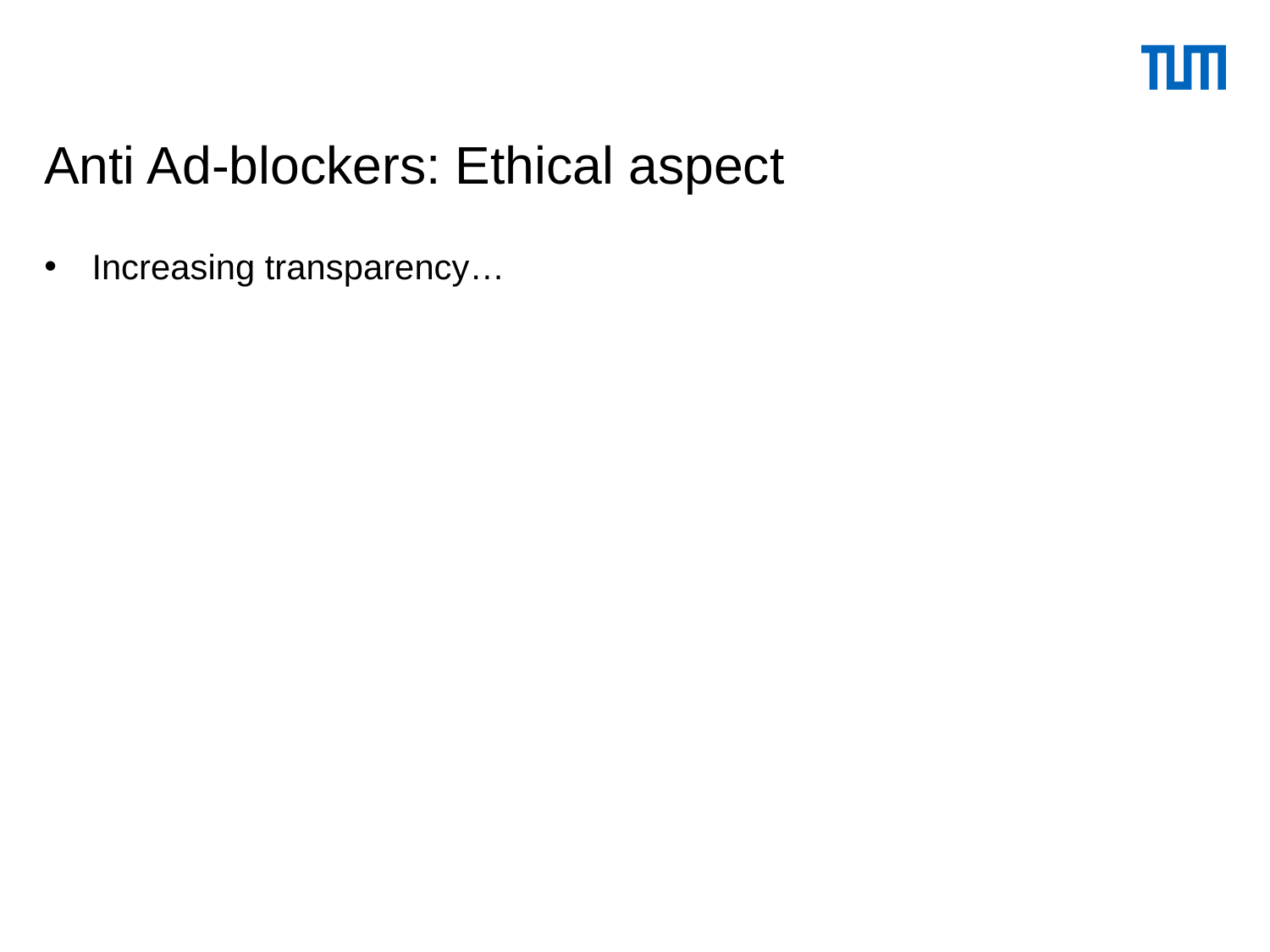

# Anti Ad-blockers: Ethical aspect
Increasing transparency…